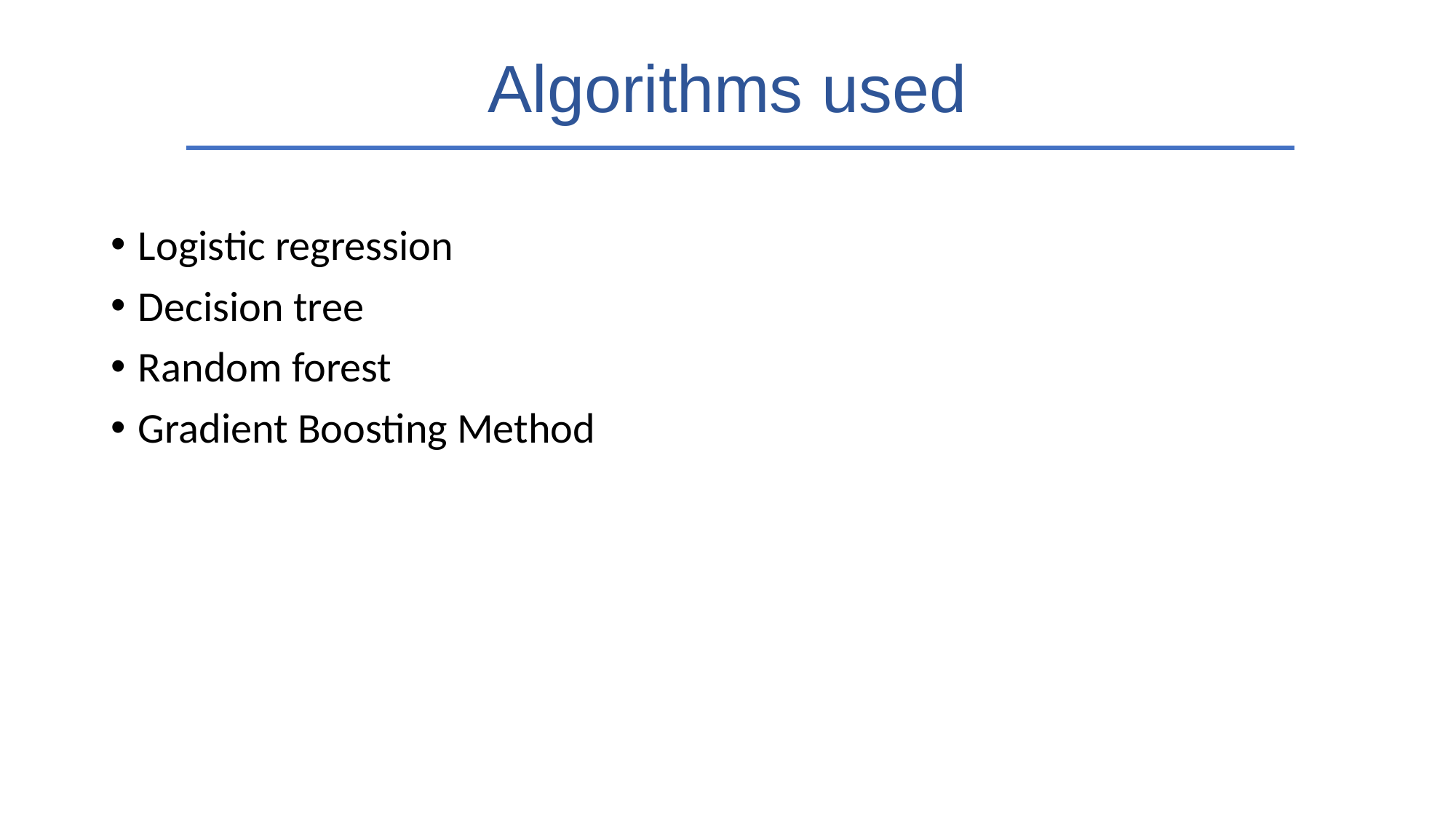

# Algorithms used
Logistic regression
Decision tree
Random forest
Gradient Boosting Method